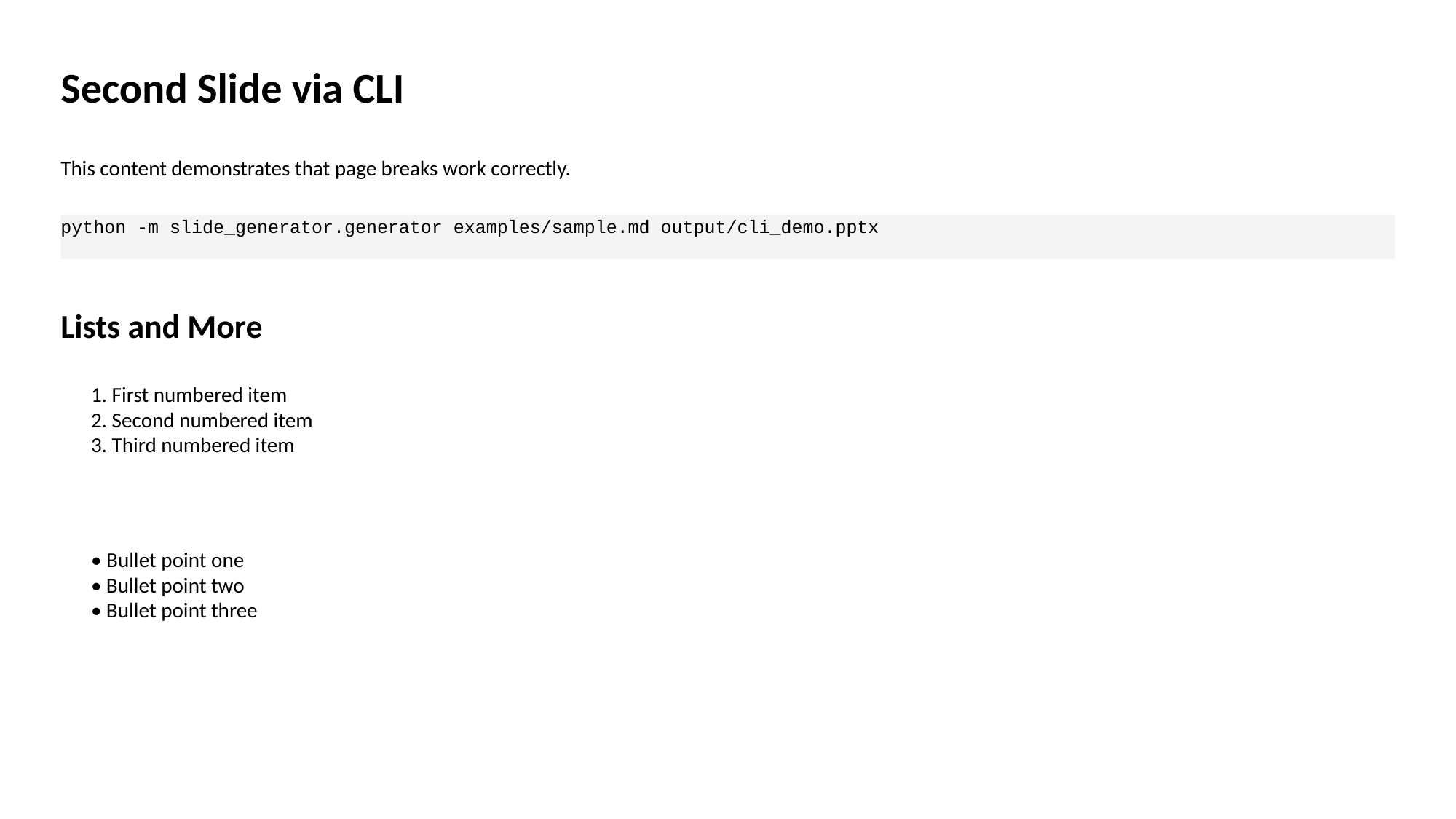

Second Slide via CLI
This content demonstrates that page breaks work correctly.
python -m slide_generator.generator examples/sample.md output/cli_demo.pptx
Lists and More
1. First numbered item
2. Second numbered item
3. Third numbered item
• Bullet point one
• Bullet point two
• Bullet point three